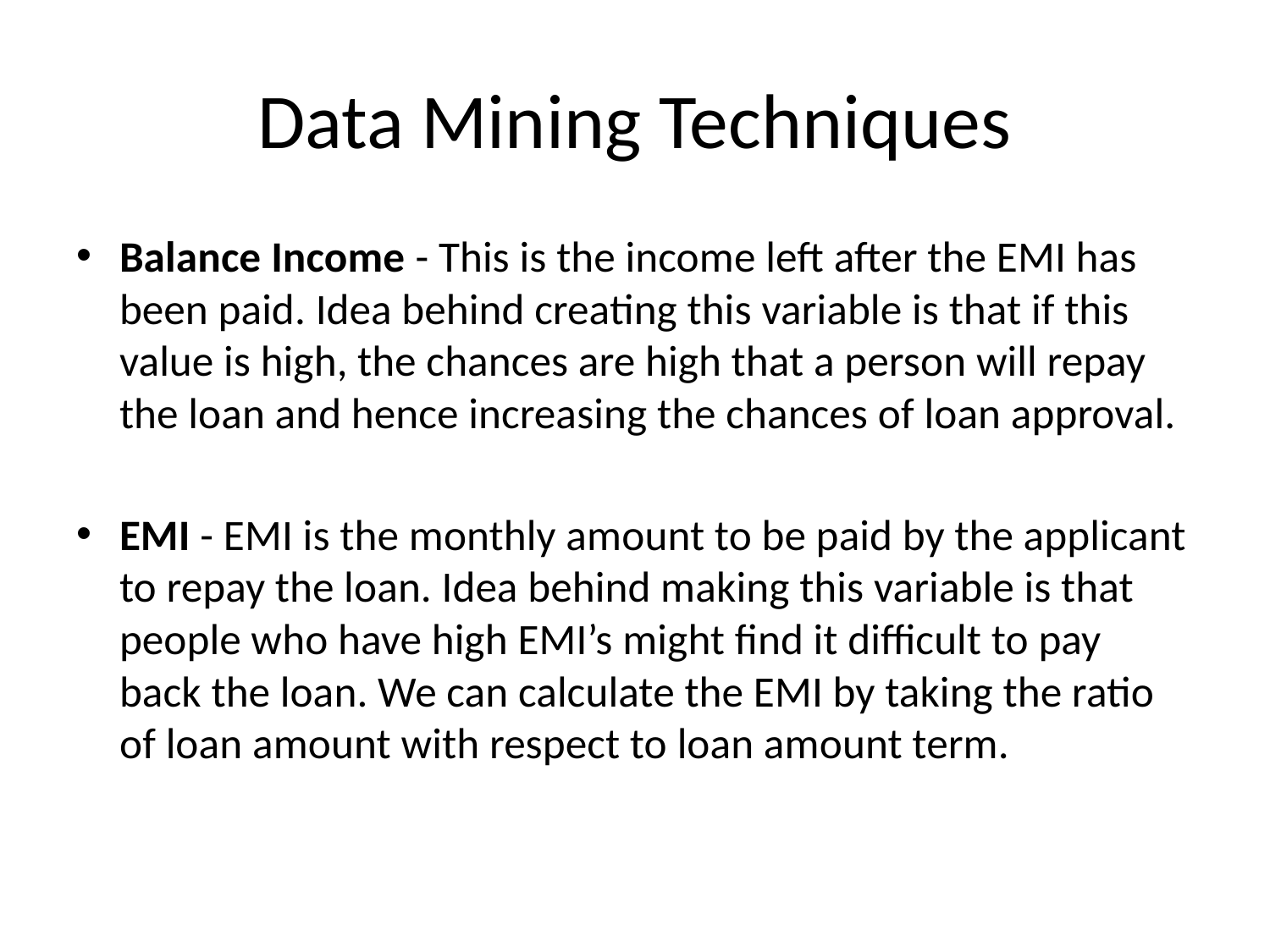

# Data Mining Techniques
Balance Income - This is the income left after the EMI has been paid. Idea behind creating this variable is that if this value is high, the chances are high that a person will repay the loan and hence increasing the chances of loan approval.

EMI - EMI is the monthly amount to be paid by the applicant to repay the loan. Idea behind making this variable is that people who have high EMI’s might find it difficult to pay back the loan. We can calculate the EMI by taking the ratio of loan amount with respect to loan amount term.